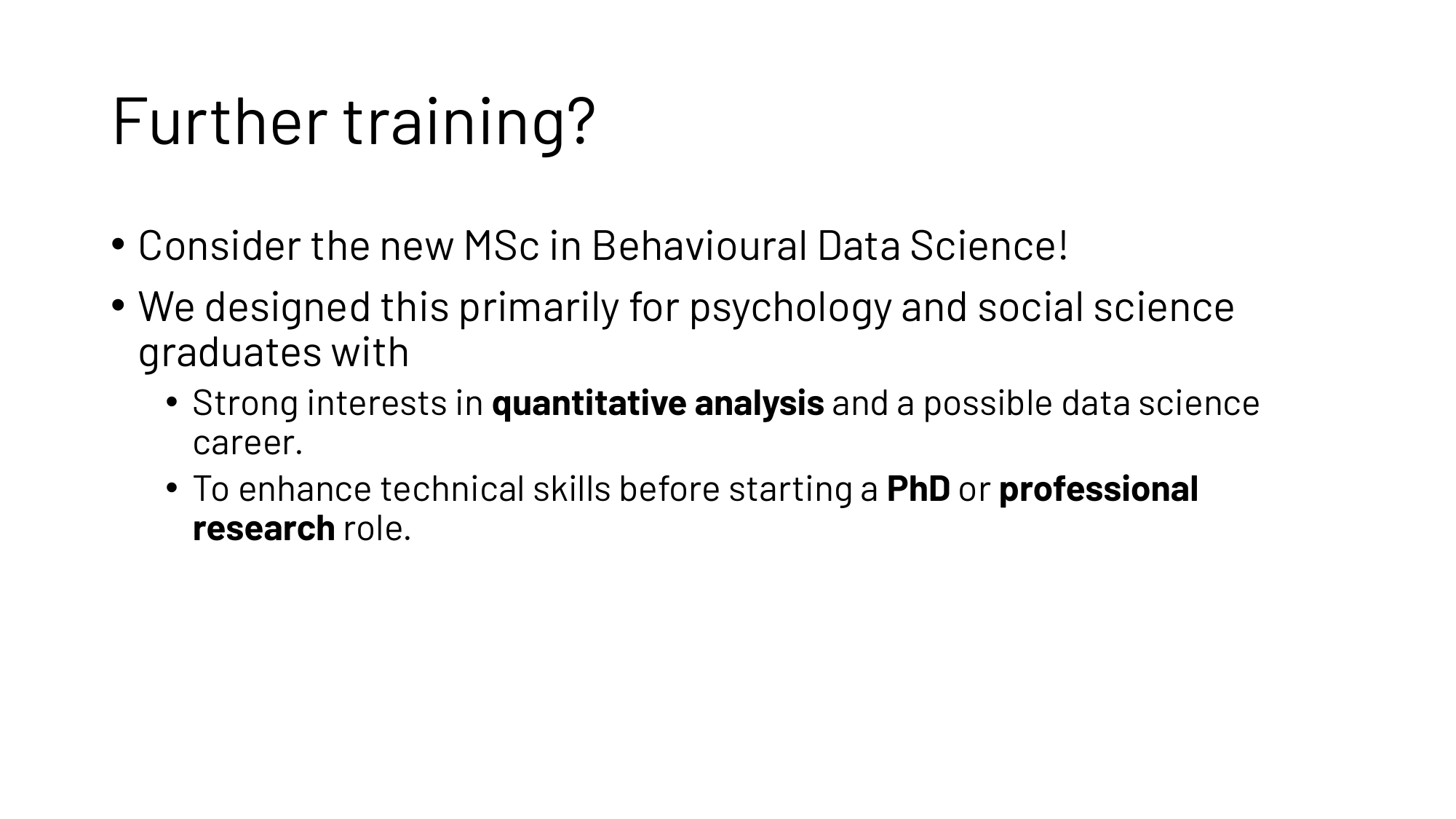

# Further training?
Consider the new MSc in Behavioural Data Science!
We designed this primarily for psychology and social science graduates with
Strong interests in quantitative analysis and a possible data science career.
To enhance technical skills before starting a PhD or professional research role.